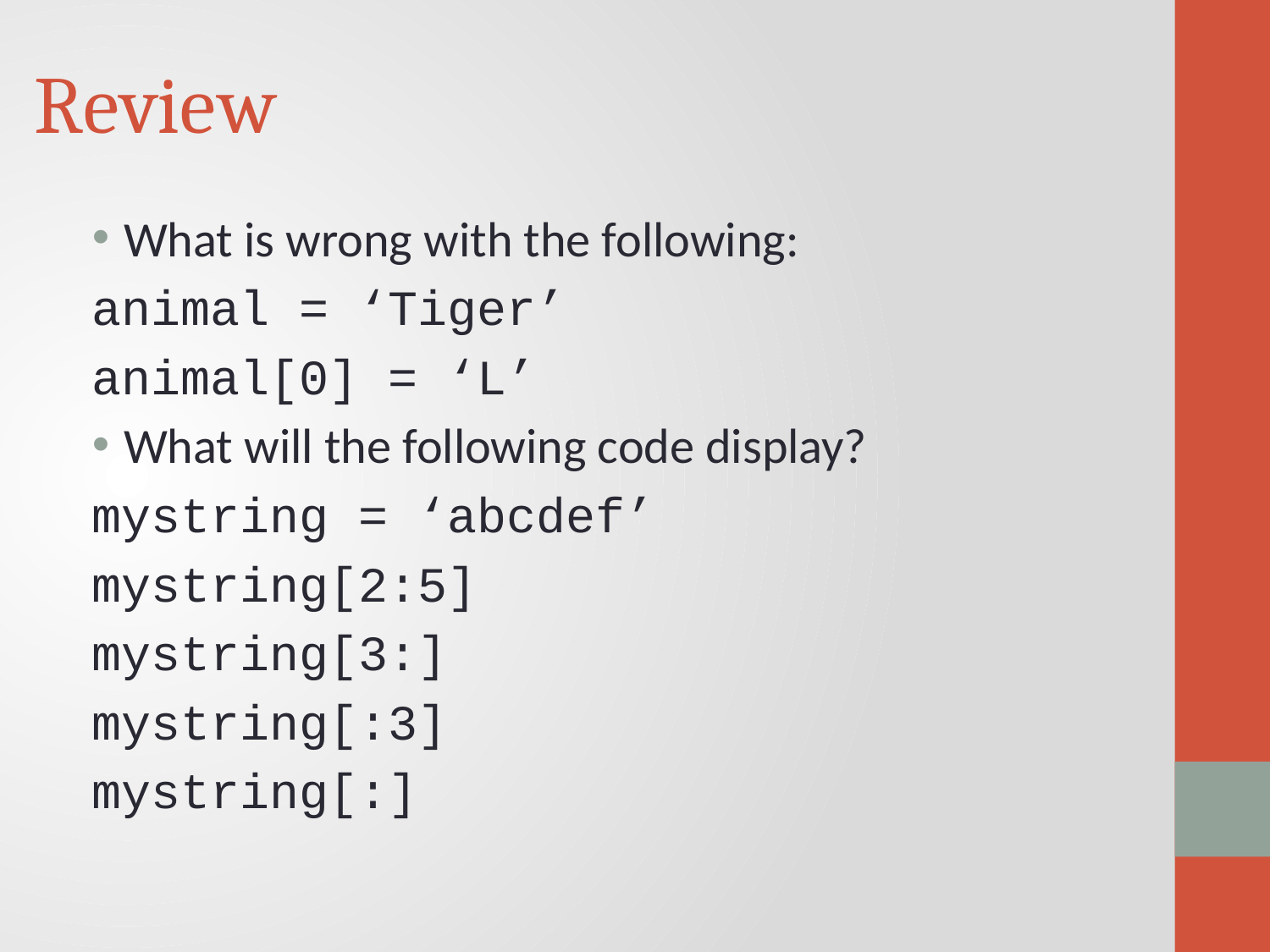

# Review
What is wrong with the following:
animal = ‘Tiger’
animal[0] = ‘L’
What will the following code display?
mystring = ‘abcdef’
mystring[2:5]
mystring[3:]
mystring[:3]
mystring[:]